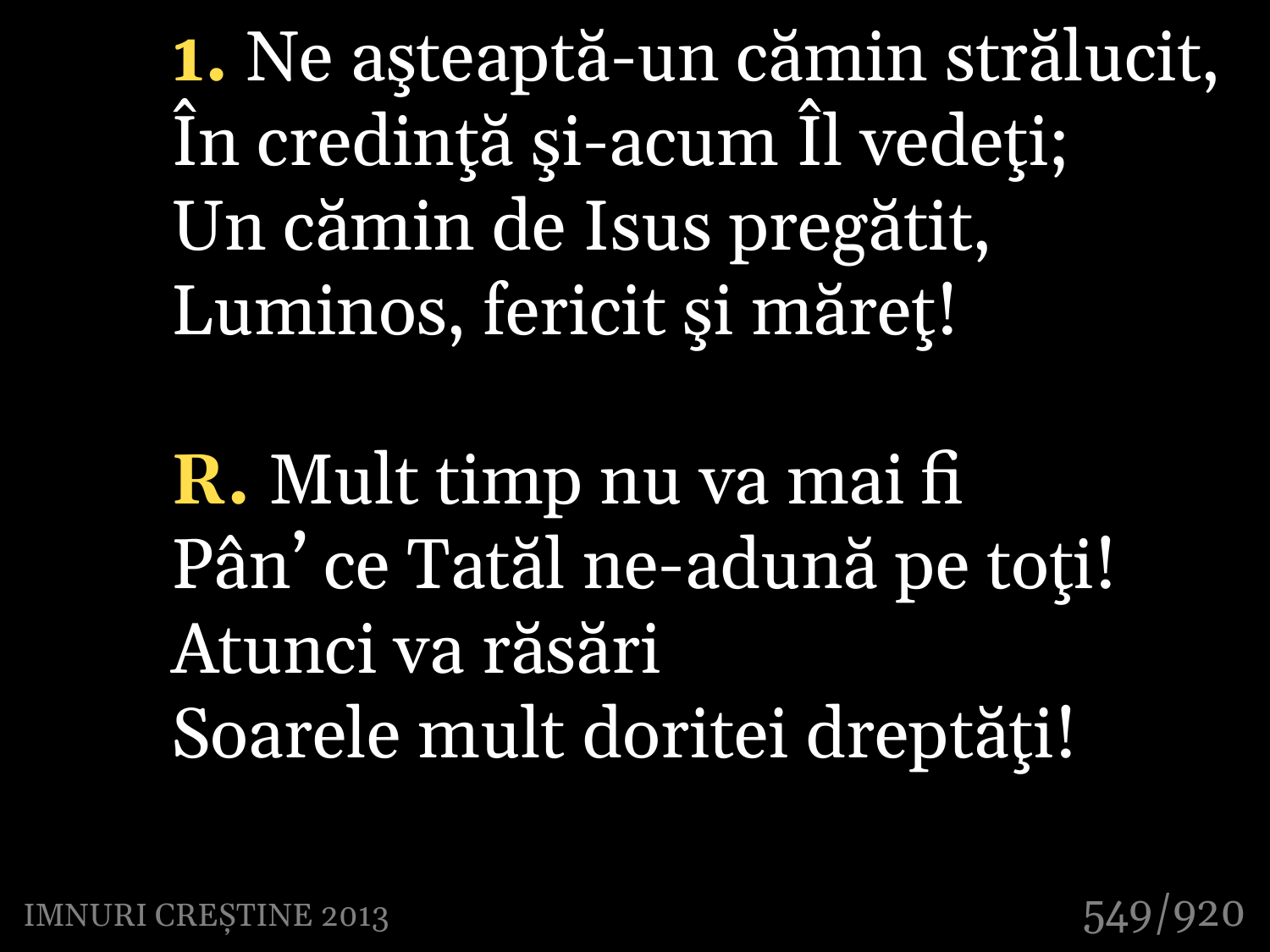

1. Ne aşteaptă-un cămin strălucit,
În credinţă şi-acum Îl vedeţi;
Un cămin de Isus pregătit,
Luminos, fericit şi măreţ!

R. Mult timp nu va mai fi
Pân’ ce Tatăl ne-adună pe toţi!
Atunci va răsări
Soarele mult doritei dreptăţi!
549/920
IMNURI CREȘTINE 2013